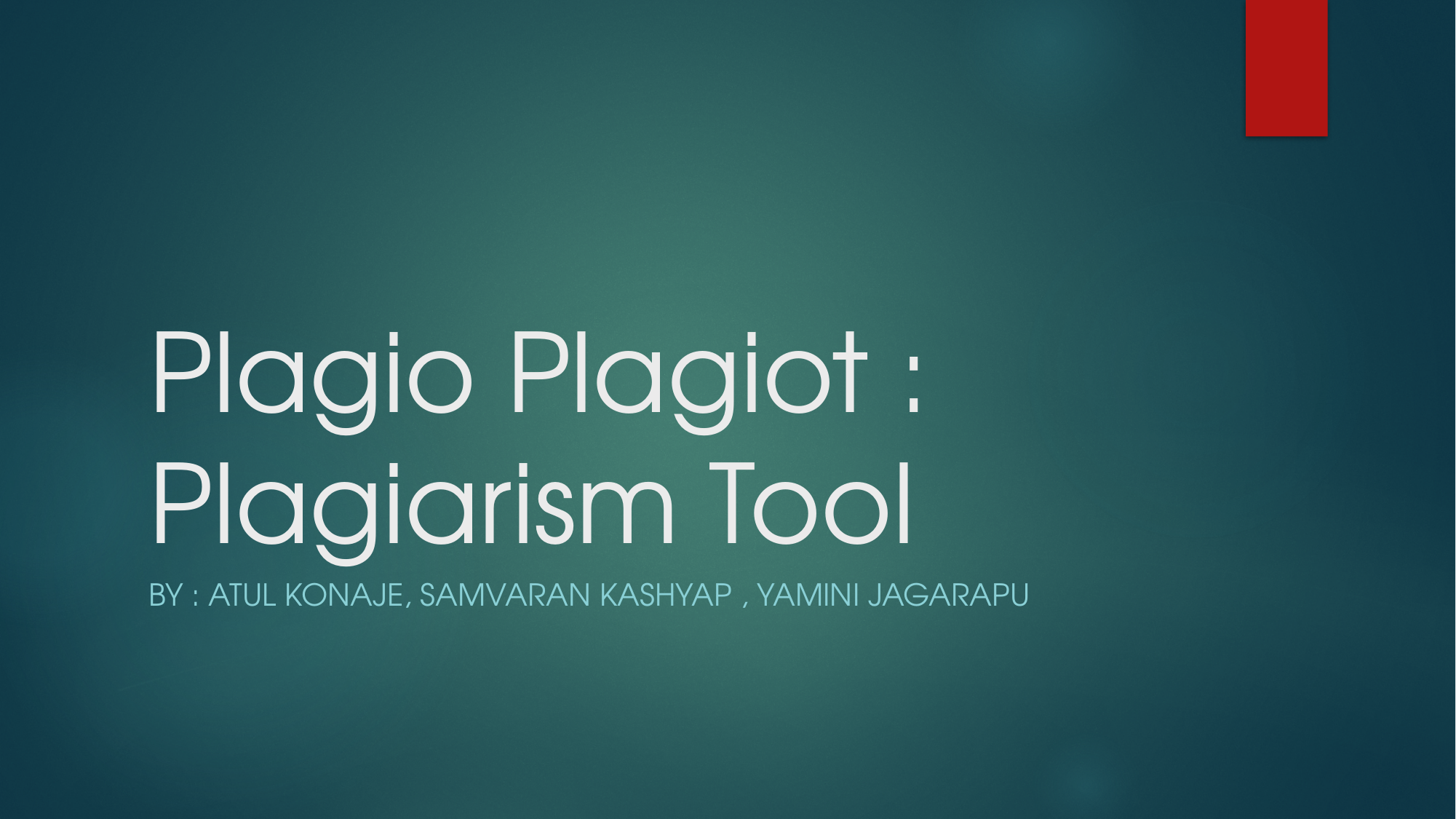

# Plagio Plagiot : Plagiarism Tool
By : Atul Konaje, Samvaran Kashyap , Yamini Jagarapu